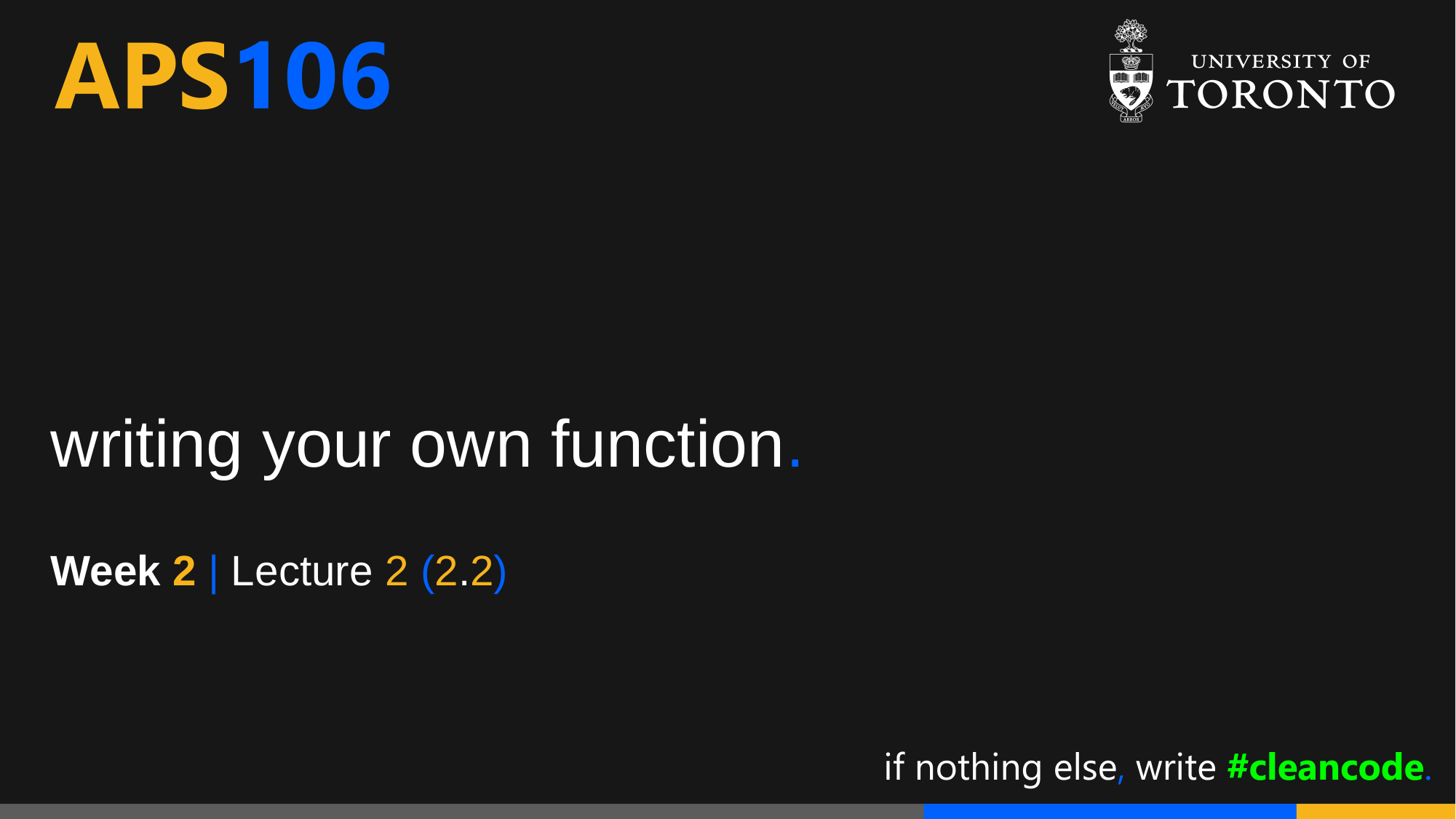

# writing your own function.
Week 2 | Lecture 2 (2.2)